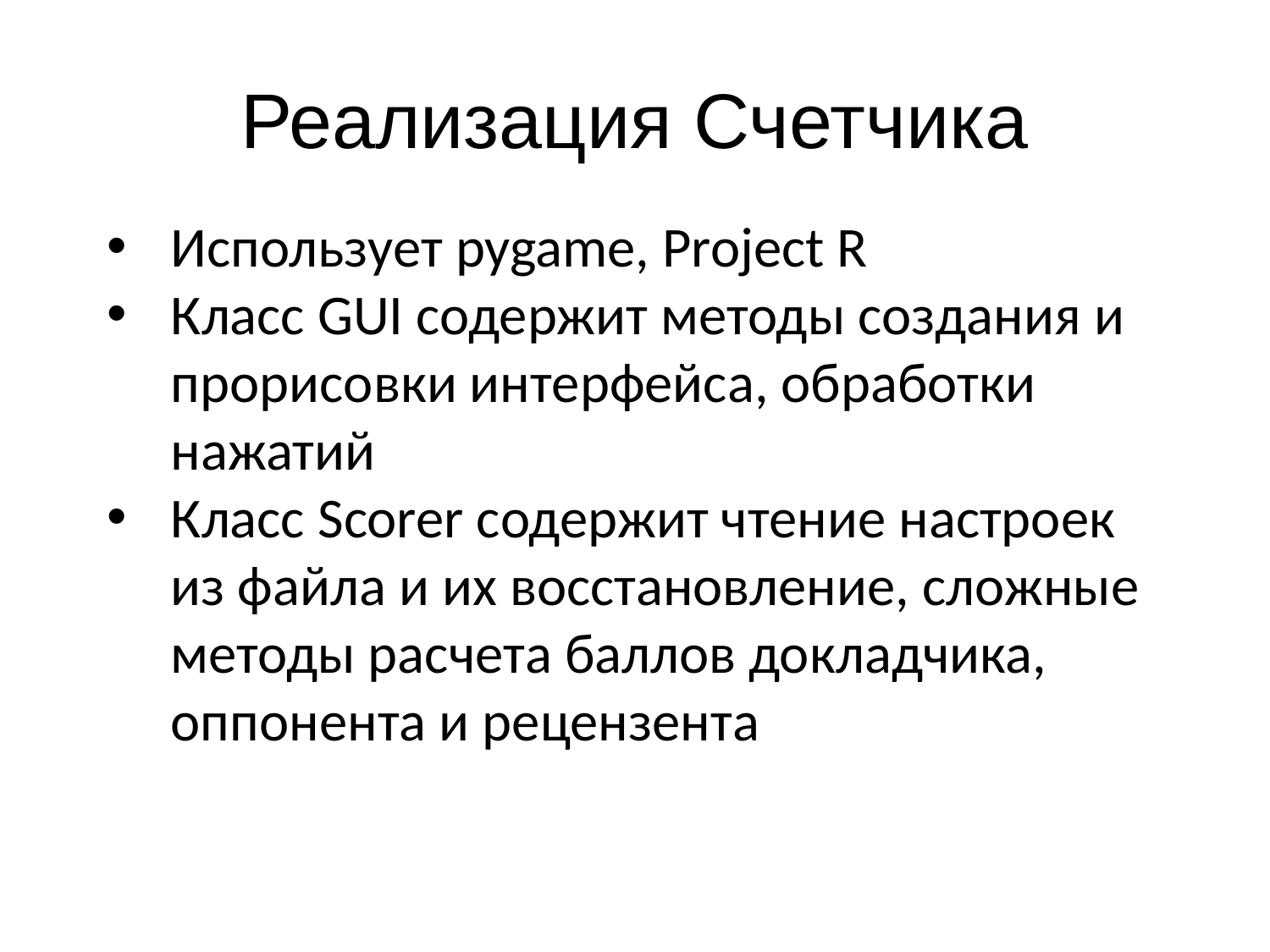

# Реализация Счетчика
Использует pygame, Project R
Класс GUI содержит методы создания и прорисовки интерфейса, обработки нажатий
Класс Scorer содержит чтение настроек из файла и их восстановление, сложные методы расчета баллов докладчика, оппонента и рецензента